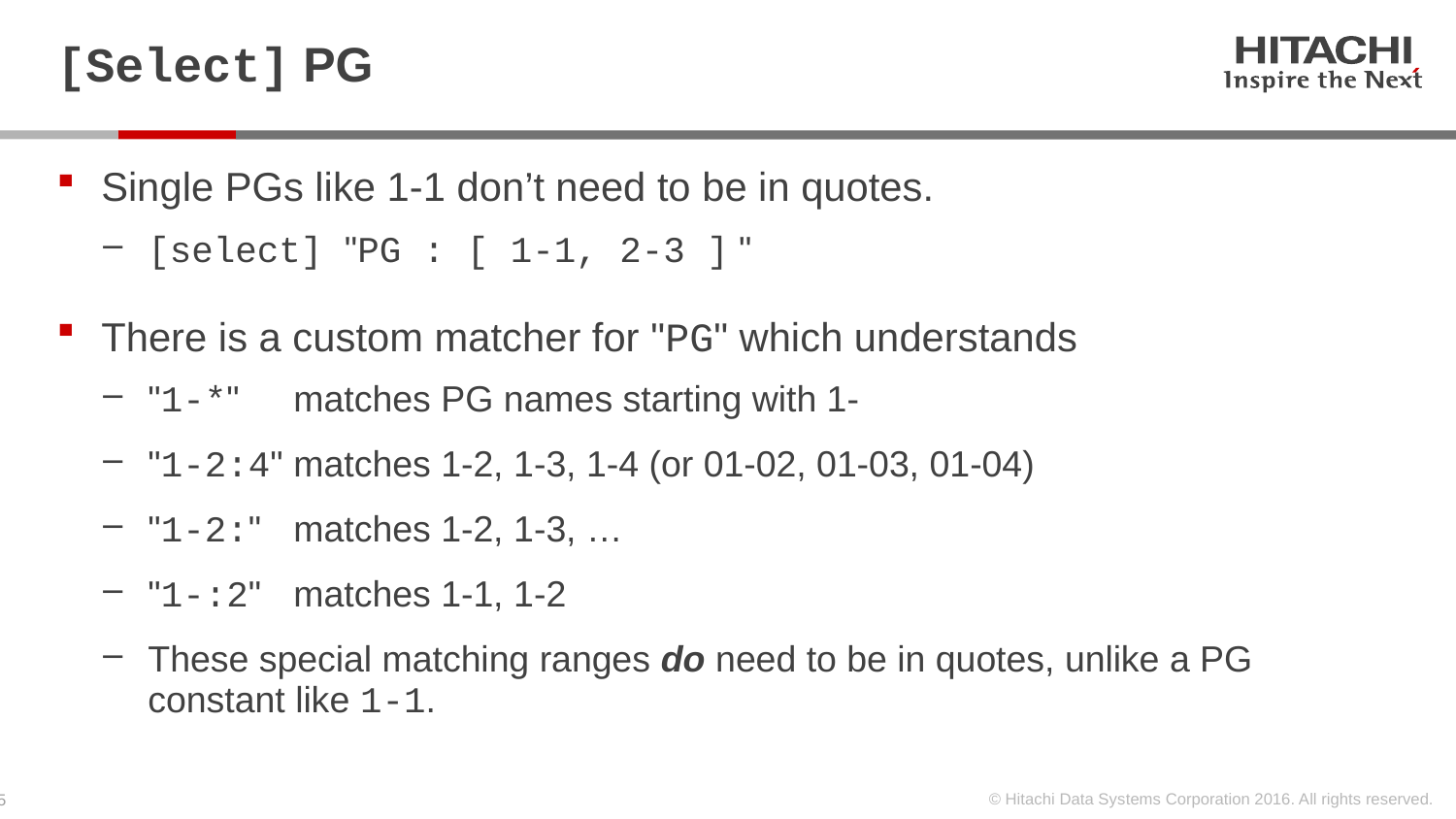

# [Select] PG
Single PGs like 1-1 don’t need to be in quotes.
[select] "PG : [ 1-1, 2-3 ] "
There is a custom matcher for "PG" which understands
"1-*"	matches PG names starting with 1-
"1-2:4"	matches 1-2, 1-3, 1-4 (or 01-02, 01-03, 01-04)
"1-2:"	matches 1-2, 1-3, …
"1-:2"	matches 1-1, 1-2
These special matching ranges do need to be in quotes, unlike a PG constant like 1-1.